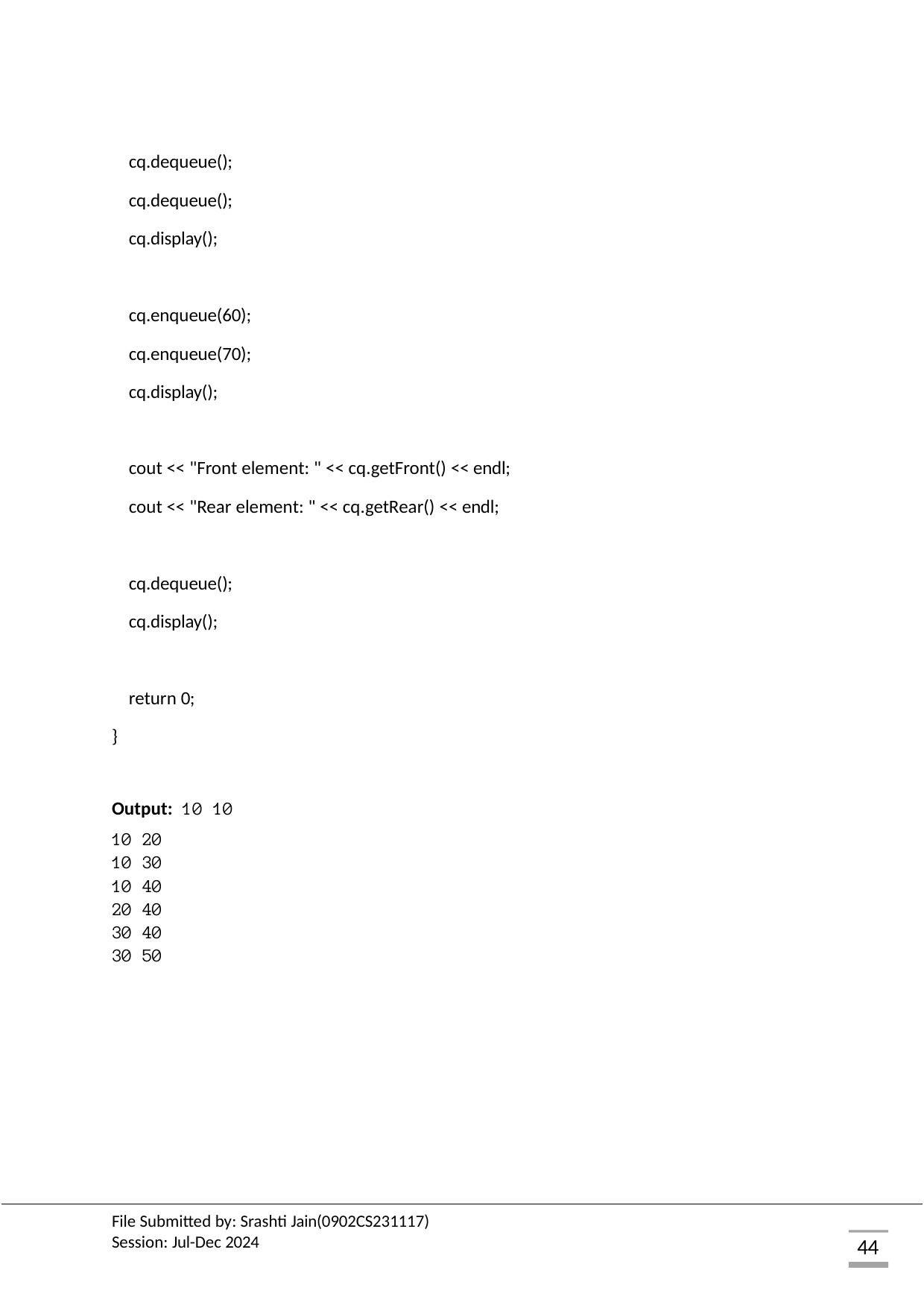

cq.dequeue();
cq.dequeue();
cq.display();

cq.enqueue(60); cq.enqueue(70); cq.display();

cout << "Front element: " << cq.getFront() << endl; cout << "Rear element: " << cq.getRear() << endl;

cq.dequeue();
cq.display();

return 0;
}

Output: 10 10
| 10 | 20 |
| --- | --- |
| 10 | 30 |
| 10 | 40 |
| 20 | 40 |
| 30 | 40 |
| 30 | 50 |
File Submitted by: Srashti Jain(0902CS231117) Session: Jul-Dec 2024
44